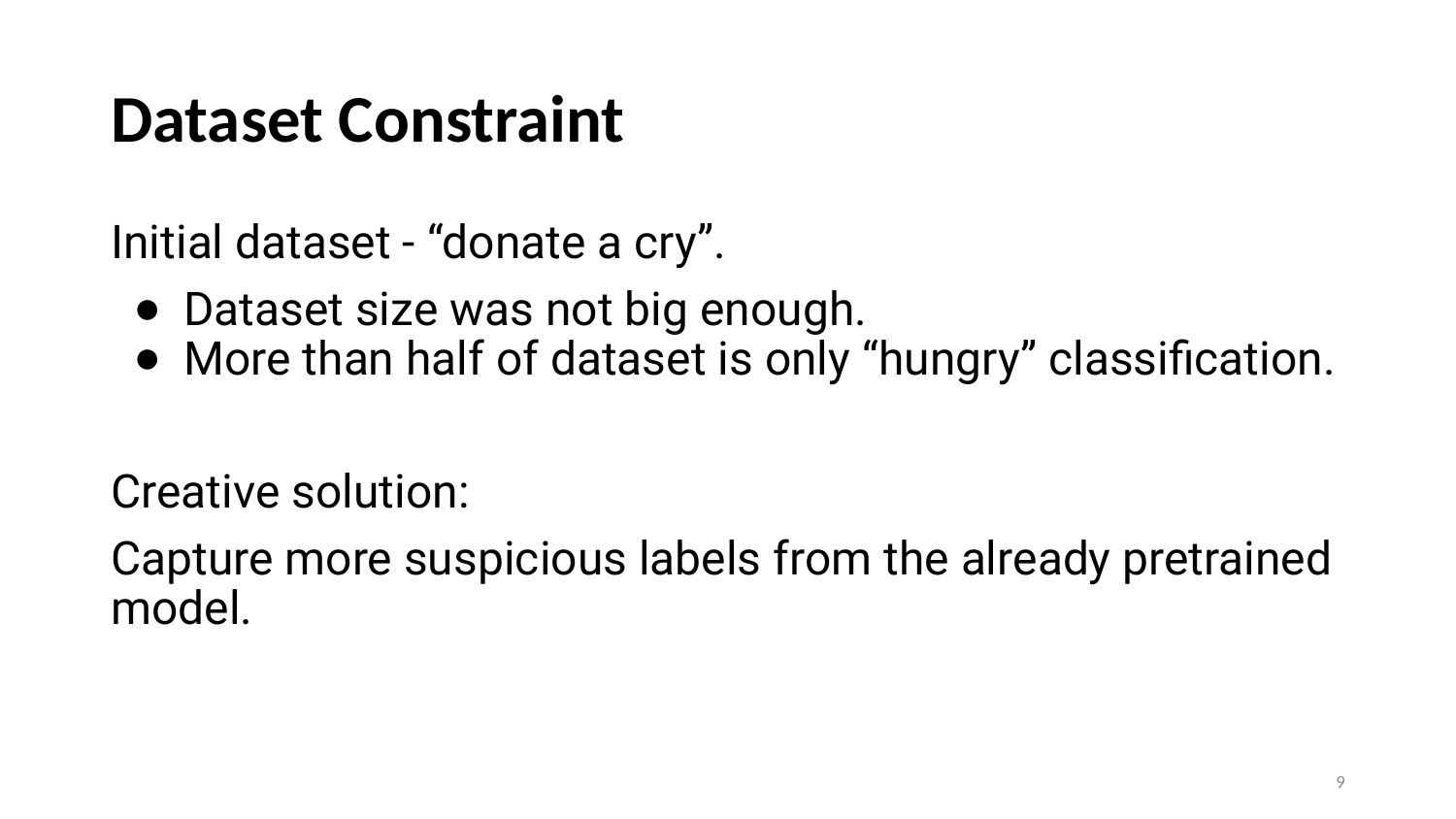

# Dataset Constraint
Initial dataset - “donate a cry”.
Dataset size was not big enough.
More than half of dataset is only “hungry” classification.

Creative solution:
Capture more suspicious labels from the already pretrained model.

9